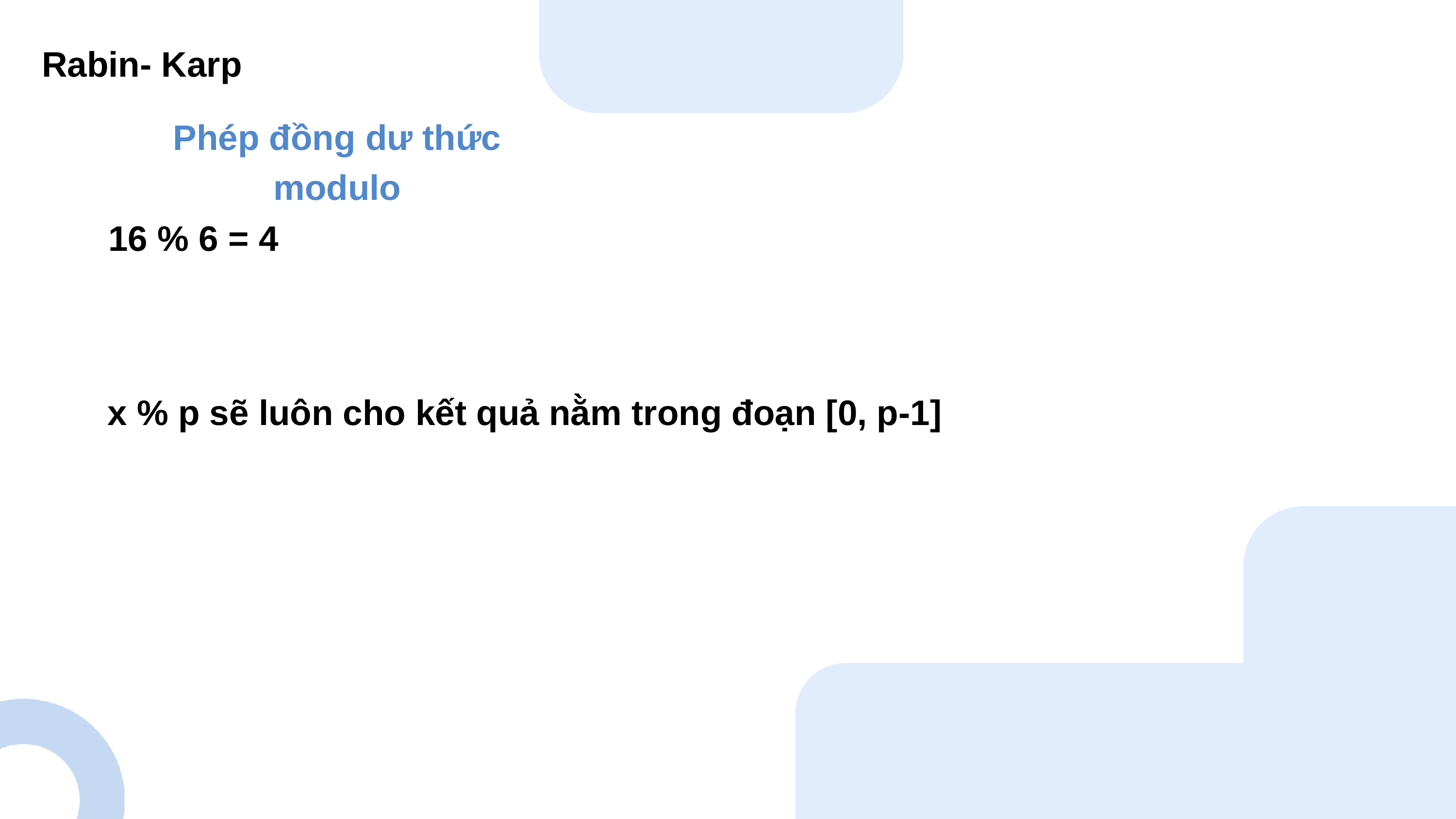

Rabin- Karp
Phép đồng dư thức modulo
16 % 6 = 4
x % p sẽ luôn cho kết quả nằm trong đoạn [0, p-1]